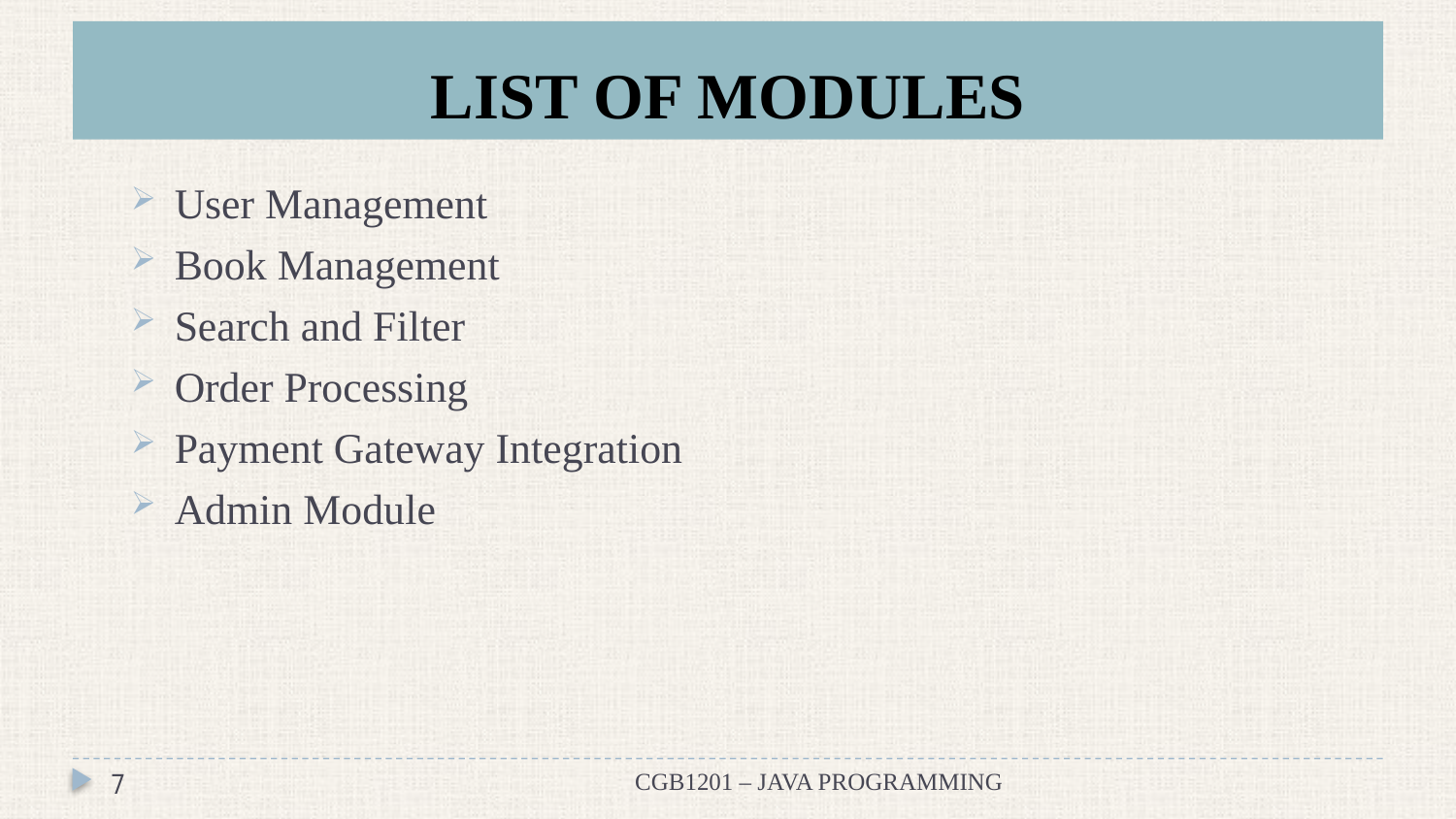

# LIST OF MODULES
User Management
Book Management
Search and Filter
Order Processing
Payment Gateway Integration
Admin Module
7
CGB1201 – JAVA PROGRAMMING